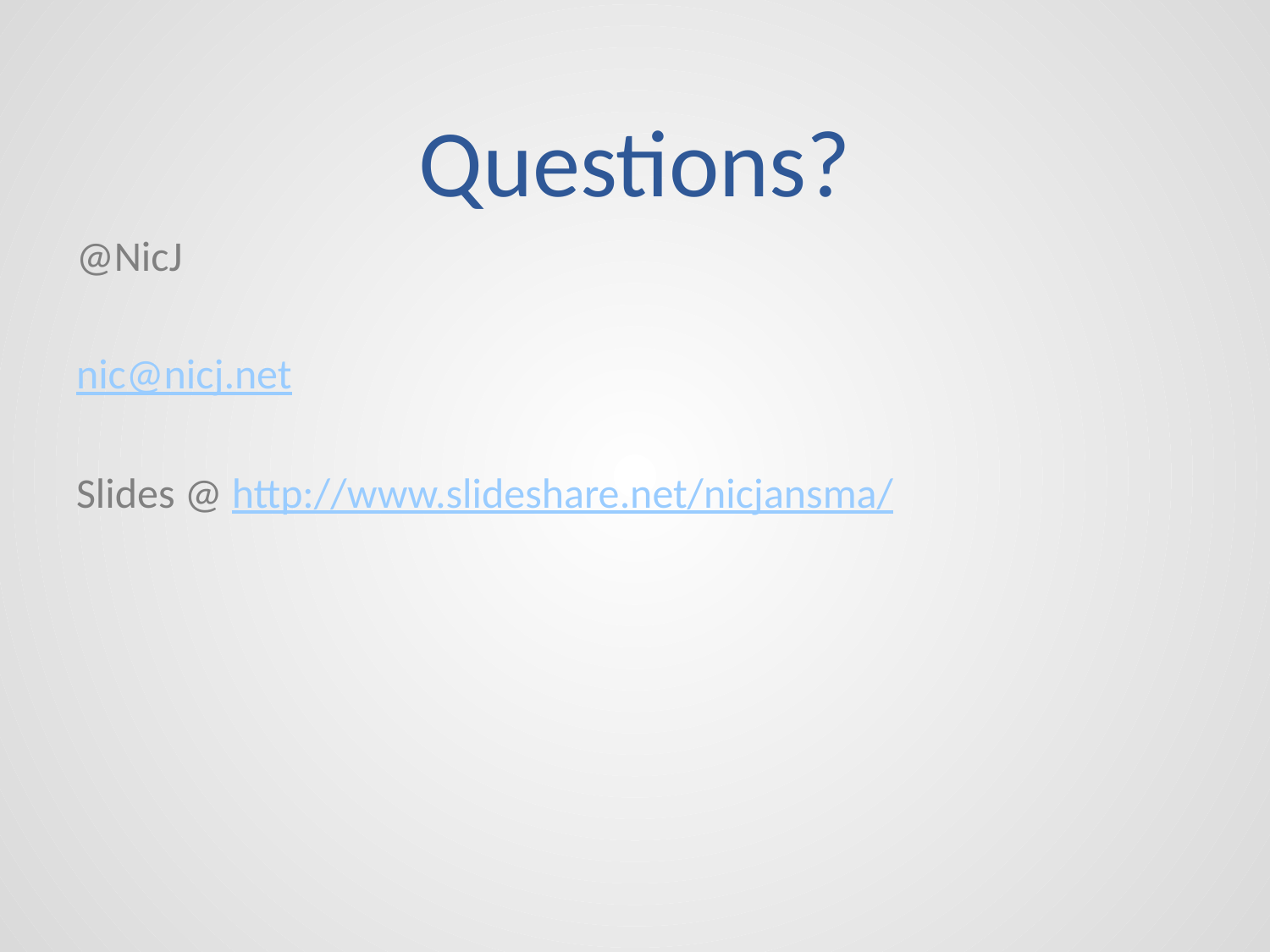

# Questions?
@NicJ

nic@nicj.net

Slides @ http://www.slideshare.net/nicjansma/